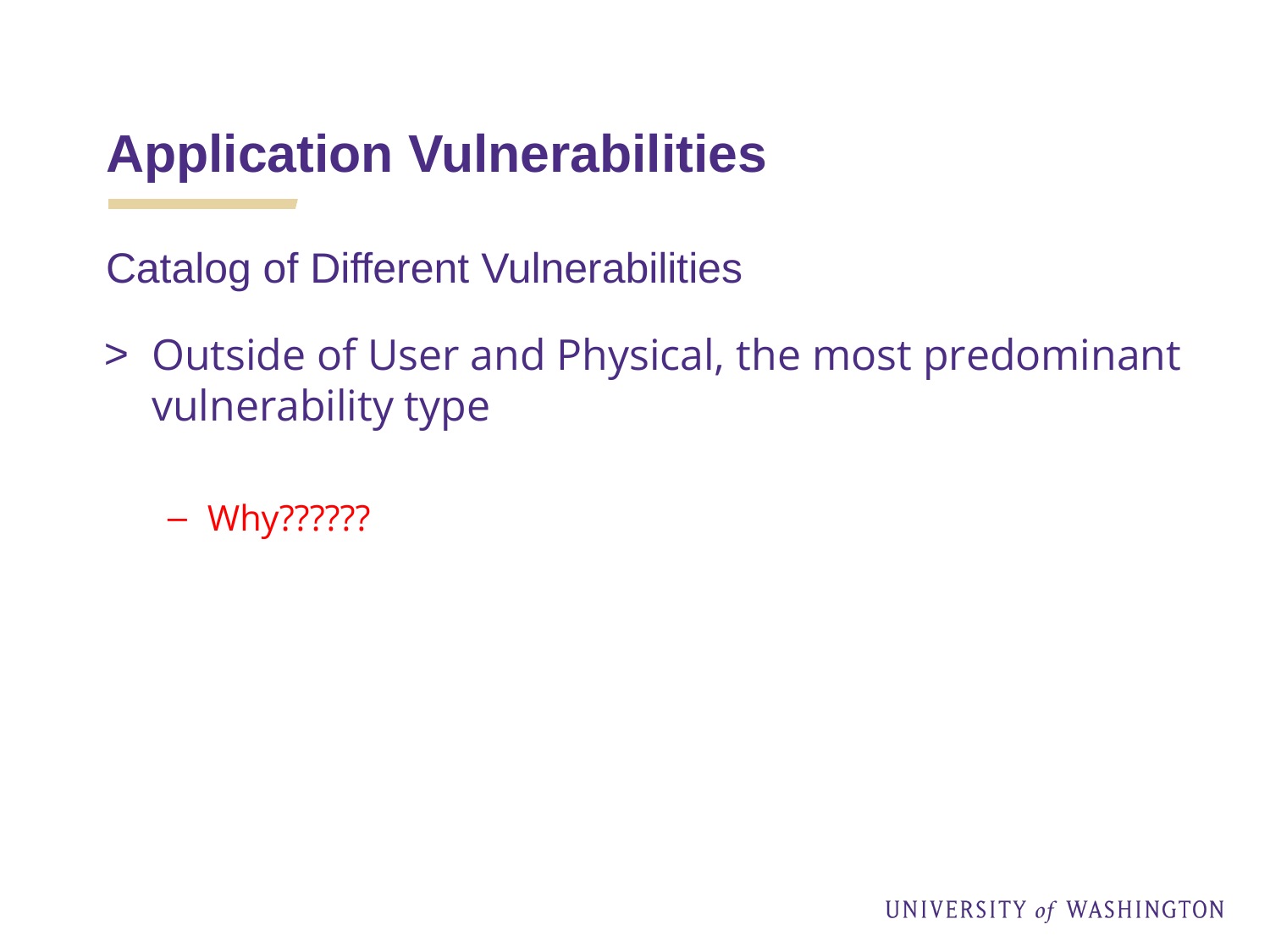

# Application Vulnerabilities
Catalog of Different Vulnerabilities
Outside of User and Physical, the most predominant vulnerability type

Why??????